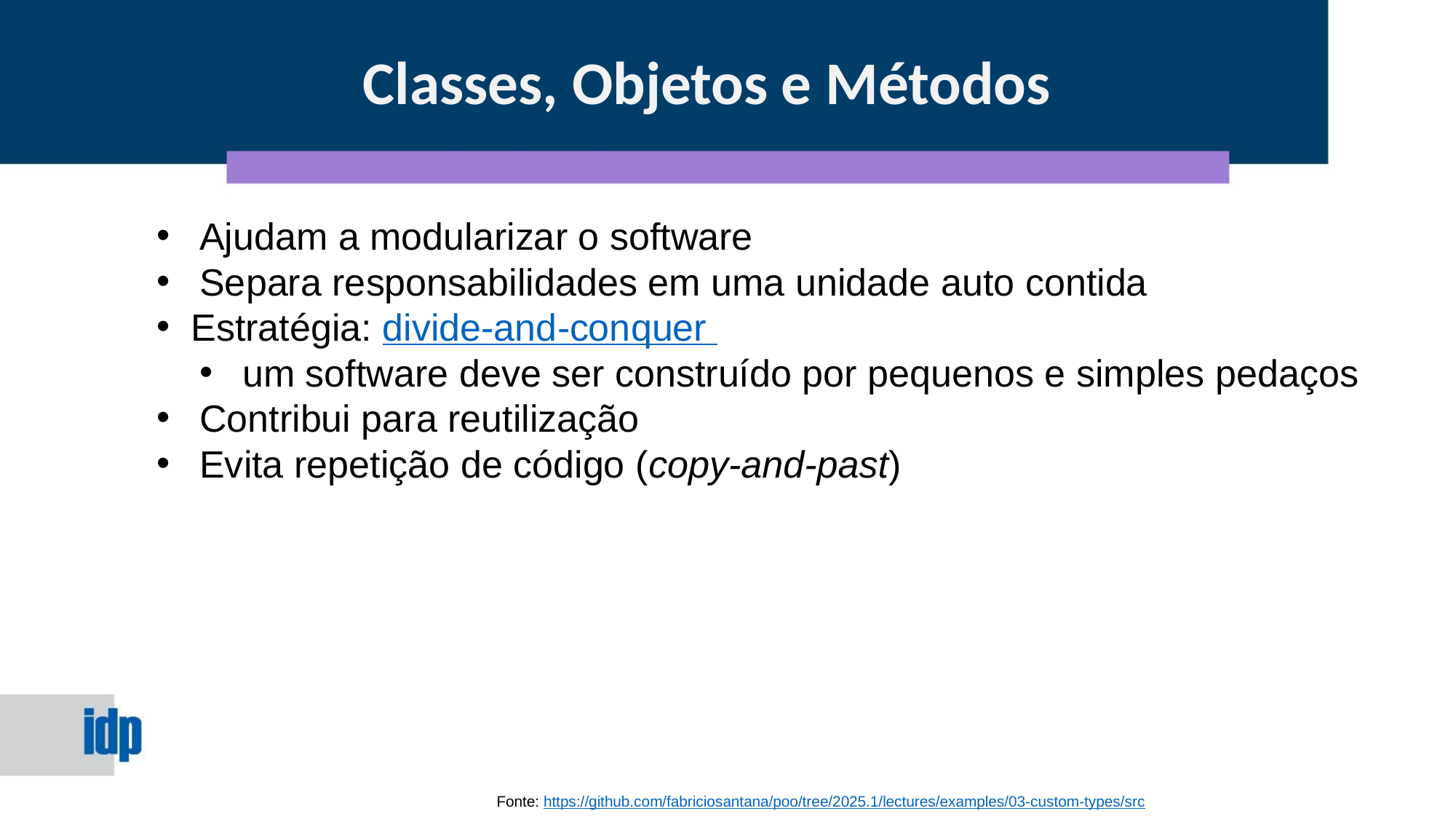

Classes, Objetos e Métodos
Ajudam a modularizar o software
Separa responsabilidades em uma unidade auto contida
Estratégia: divide-and-conquer
um software deve ser construído por pequenos e simples pedaços
Contribui para reutilização
Evita repetição de código (copy-and-past)
Fonte: https://github.com/fabriciosantana/poo/tree/2025.1/lectures/examples/03-custom-types/src